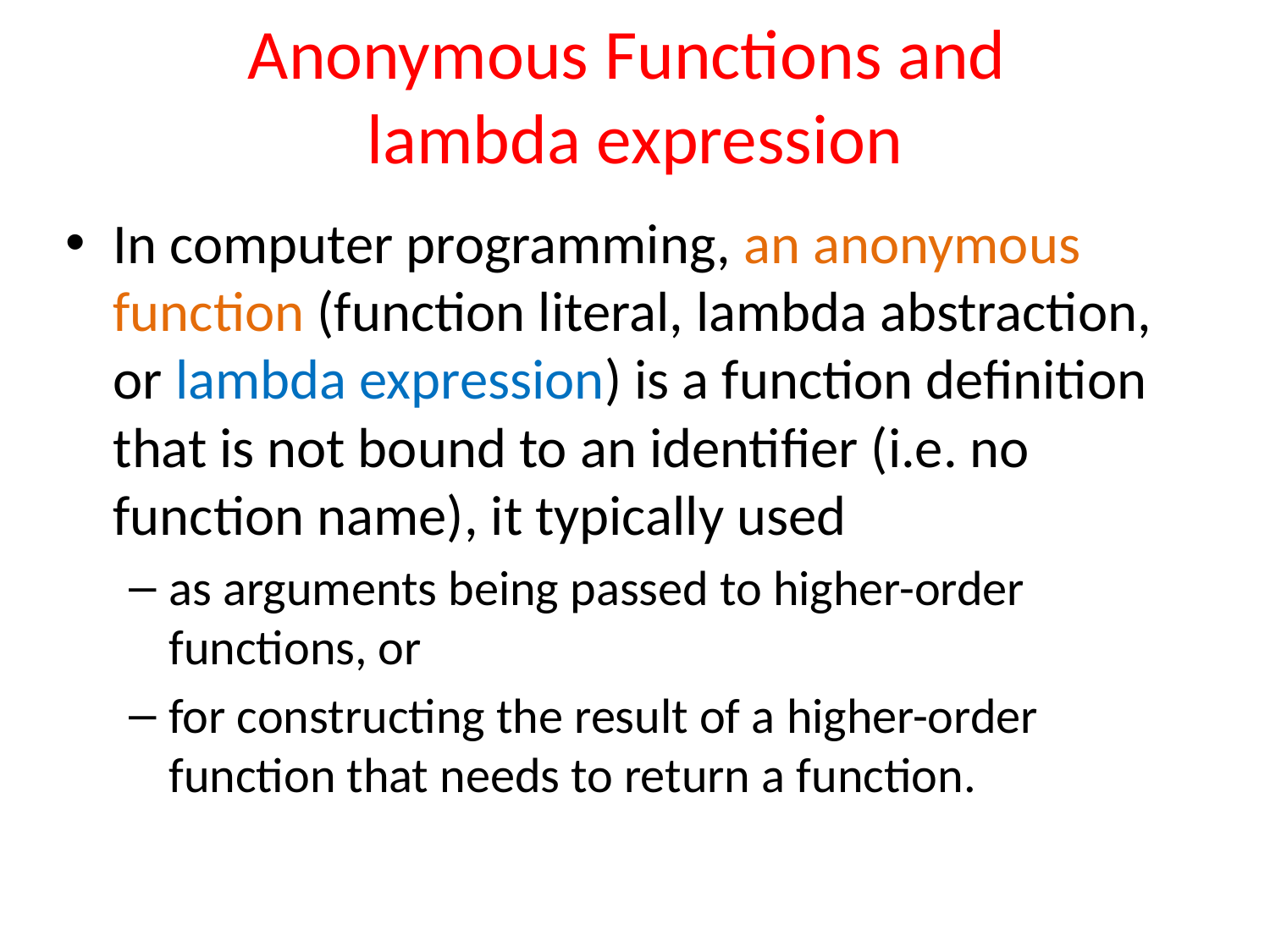

# Anonymous Functions and lambda expression
In computer programming, an anonymous function (function literal, lambda abstraction, or lambda expression) is a function definition that is not bound to an identifier (i.e. no function name), it typically used
as arguments being passed to higher-order functions, or
for constructing the result of a higher-order function that needs to return a function.